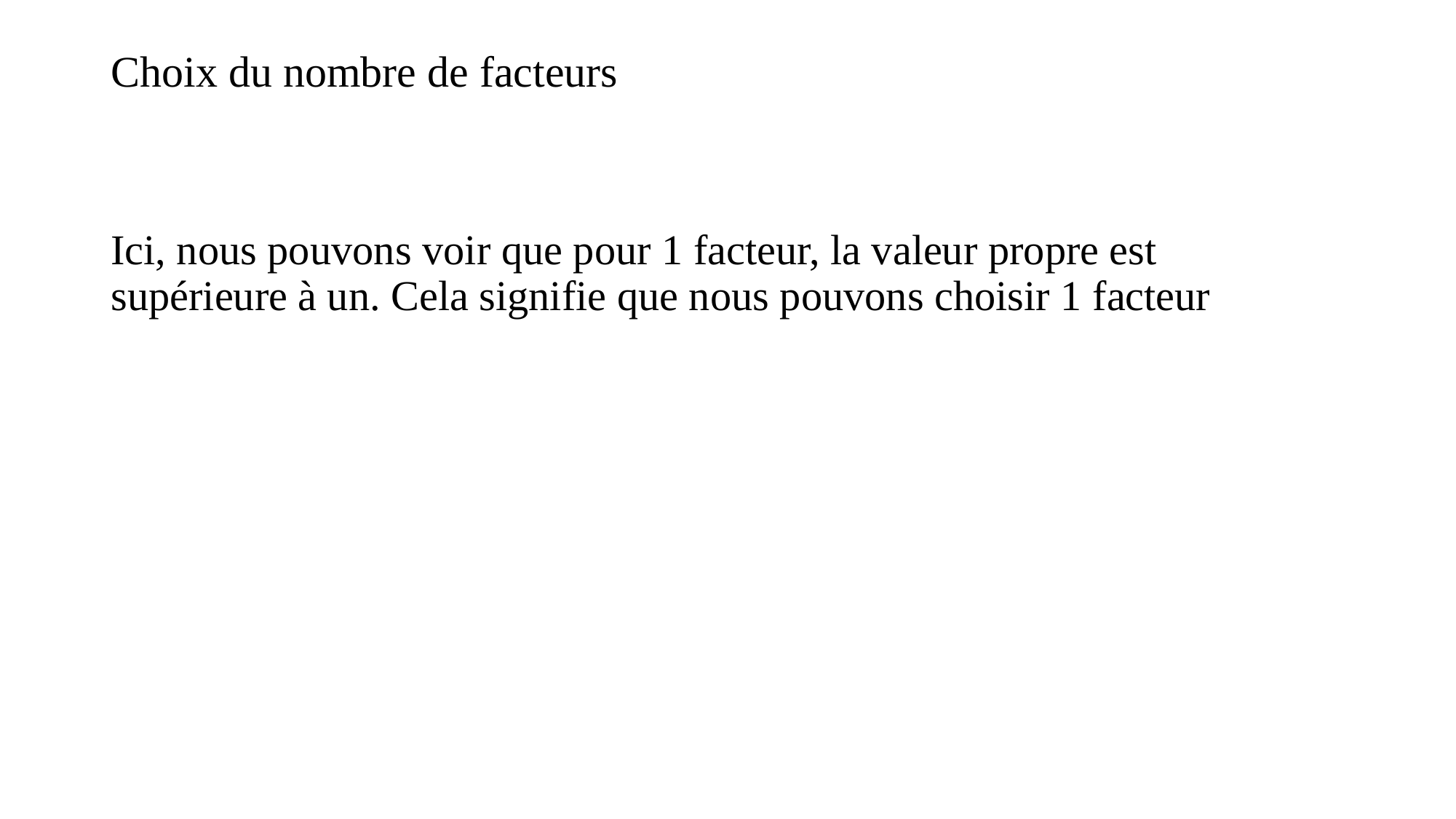

# Choix du nombre de facteurs

Ici, nous pouvons voir que pour 1 facteur, la valeur propre est supérieure à un. Cela signifie que nous pouvons choisir 1 facteur